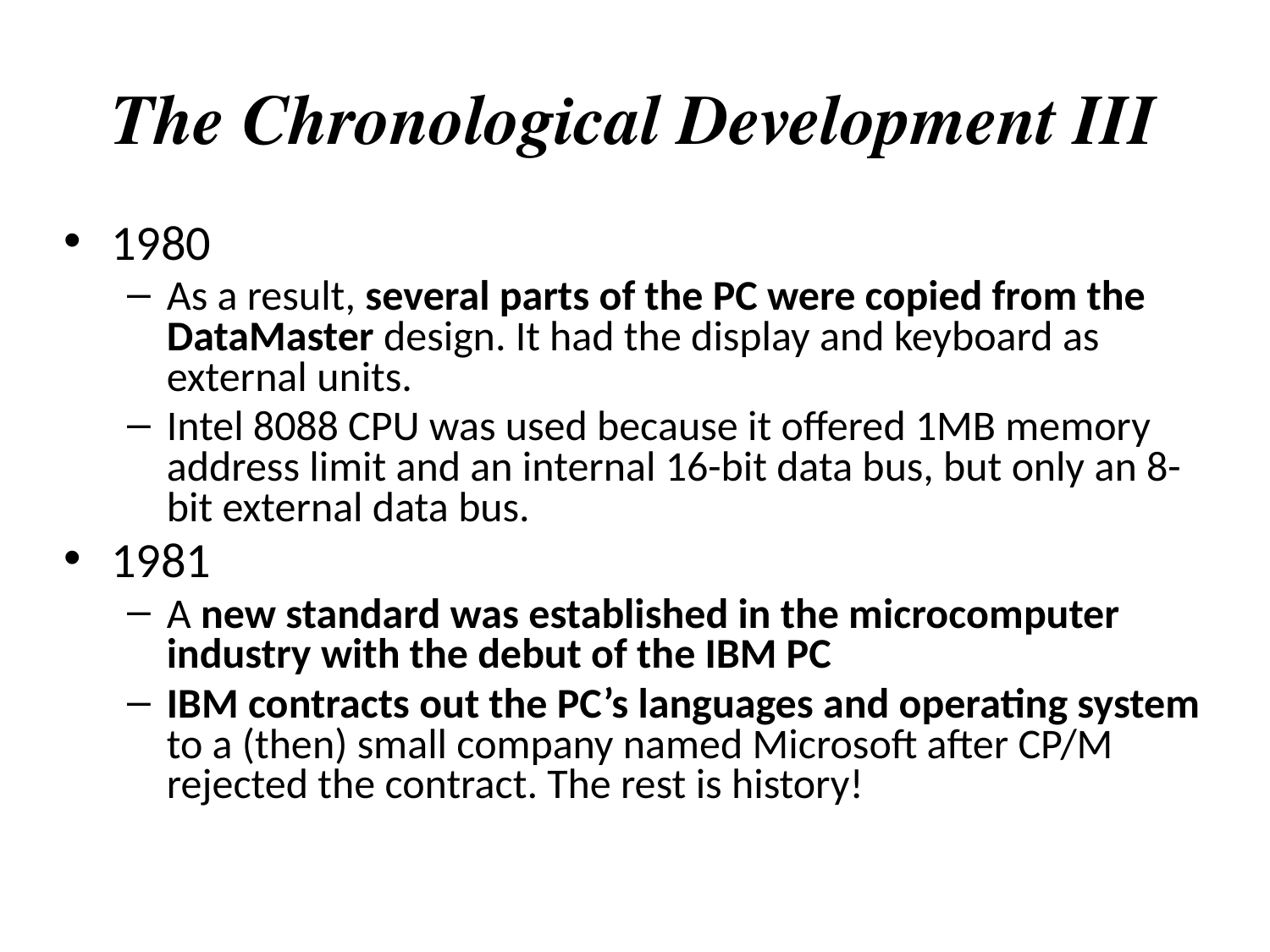

# The Chronological Development III
1980
As a result, several parts of the PC were copied from the DataMaster design. It had the display and keyboard as external units.
Intel 8088 CPU was used because it offered 1MB memory address limit and an internal 16-bit data bus, but only an 8-bit external data bus.
1981
A new standard was established in the microcomputer industry with the debut of the IBM PC
IBM contracts out the PC’s languages and operating system to a (then) small company named Microsoft after CP/M rejected the contract. The rest is history!